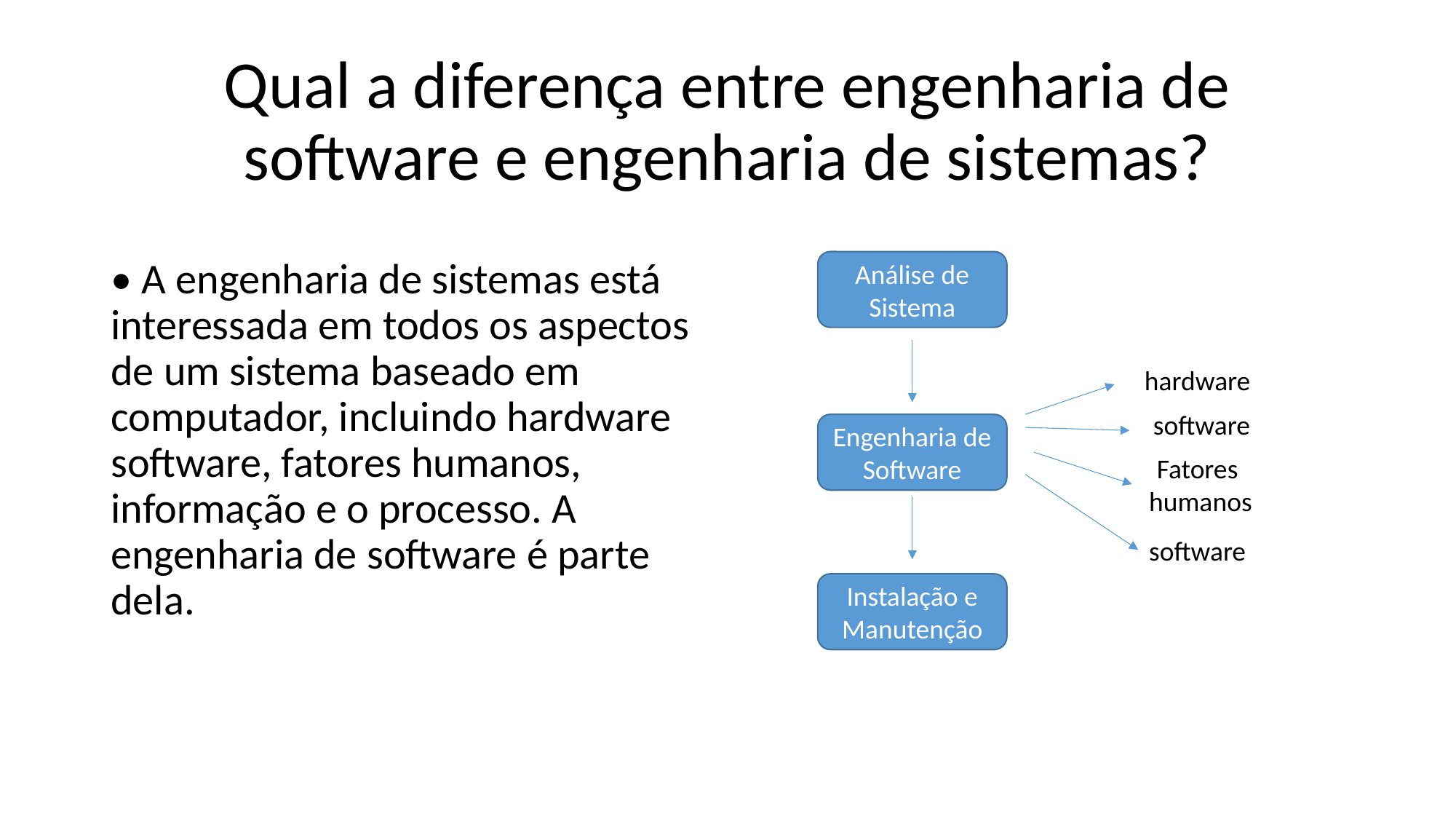

# Qual a diferença entre engenharia de software e engenharia de sistemas?
• A engenharia de sistemas está interessada em todos os aspectos de um sistema baseado em computador, incluindo hardware software, fatores humanos, informação e o processo. A engenharia de software é parte dela.

Análise de Sistema
hardware
software
Engenharia de Software
Fatores
 humanos
software
Instalação e Manutenção